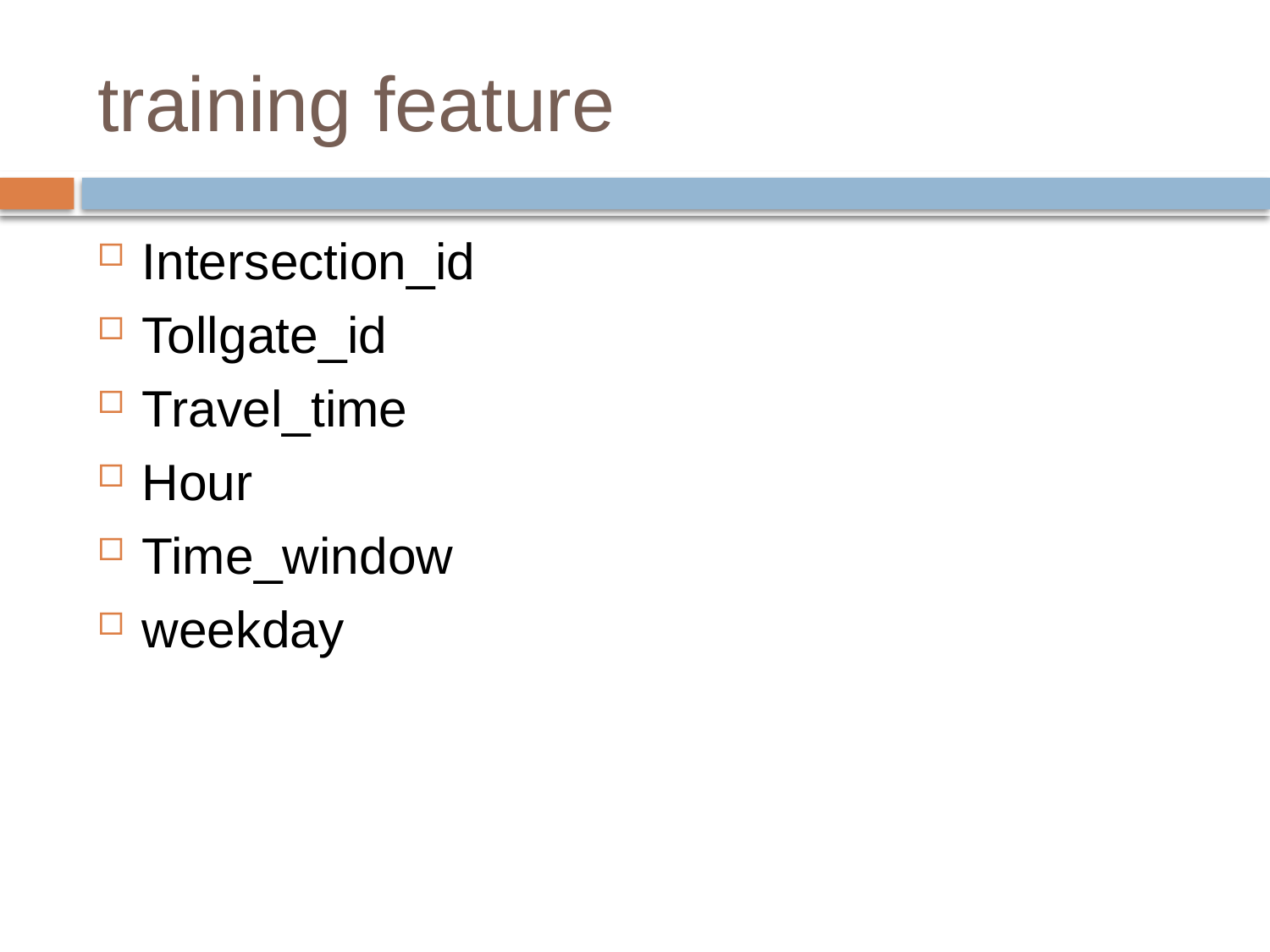

# training feature
Intersection_id
Tollgate_id
Travel_time
Hour
Time_window
weekday